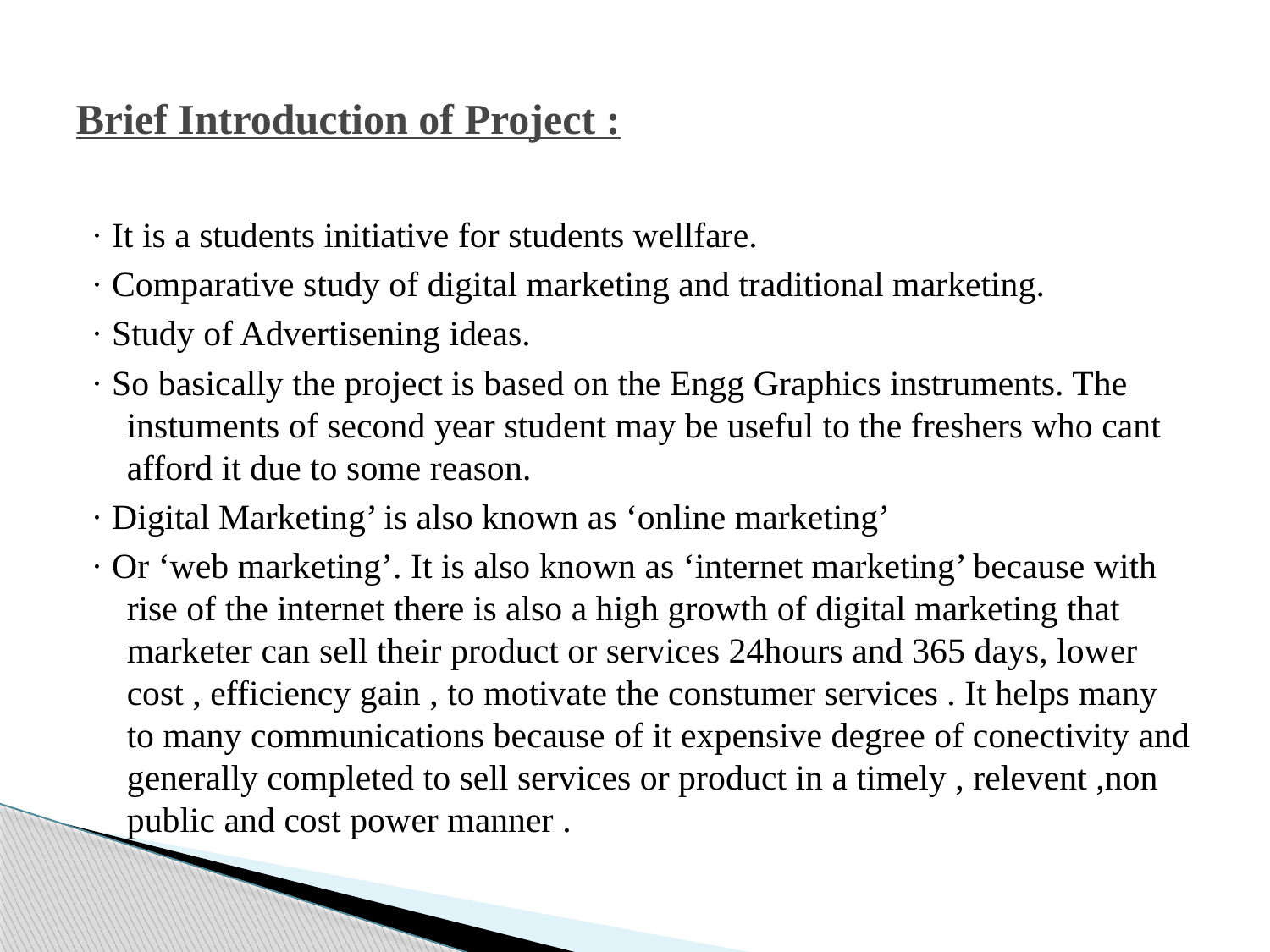

# Brief Introduction of Project :
· It is a students initiative for students wellfare.
· Comparative study of digital marketing and traditional marketing.
· Study of Advertisening ideas.
· So basically the project is based on the Engg Graphics instruments. The instuments of second year student may be useful to the freshers who cant afford it due to some reason.
· Digital Marketing’ is also known as ‘online marketing’
· Or ‘web marketing’. It is also known as ‘internet marketing’ because with rise of the internet there is also a high growth of digital marketing that marketer can sell their product or services 24hours and 365 days, lower cost , efficiency gain , to motivate the constumer services . It helps many to many communications because of it expensive degree of conectivity and generally completed to sell services or product in a timely , relevent ,non public and cost power manner .